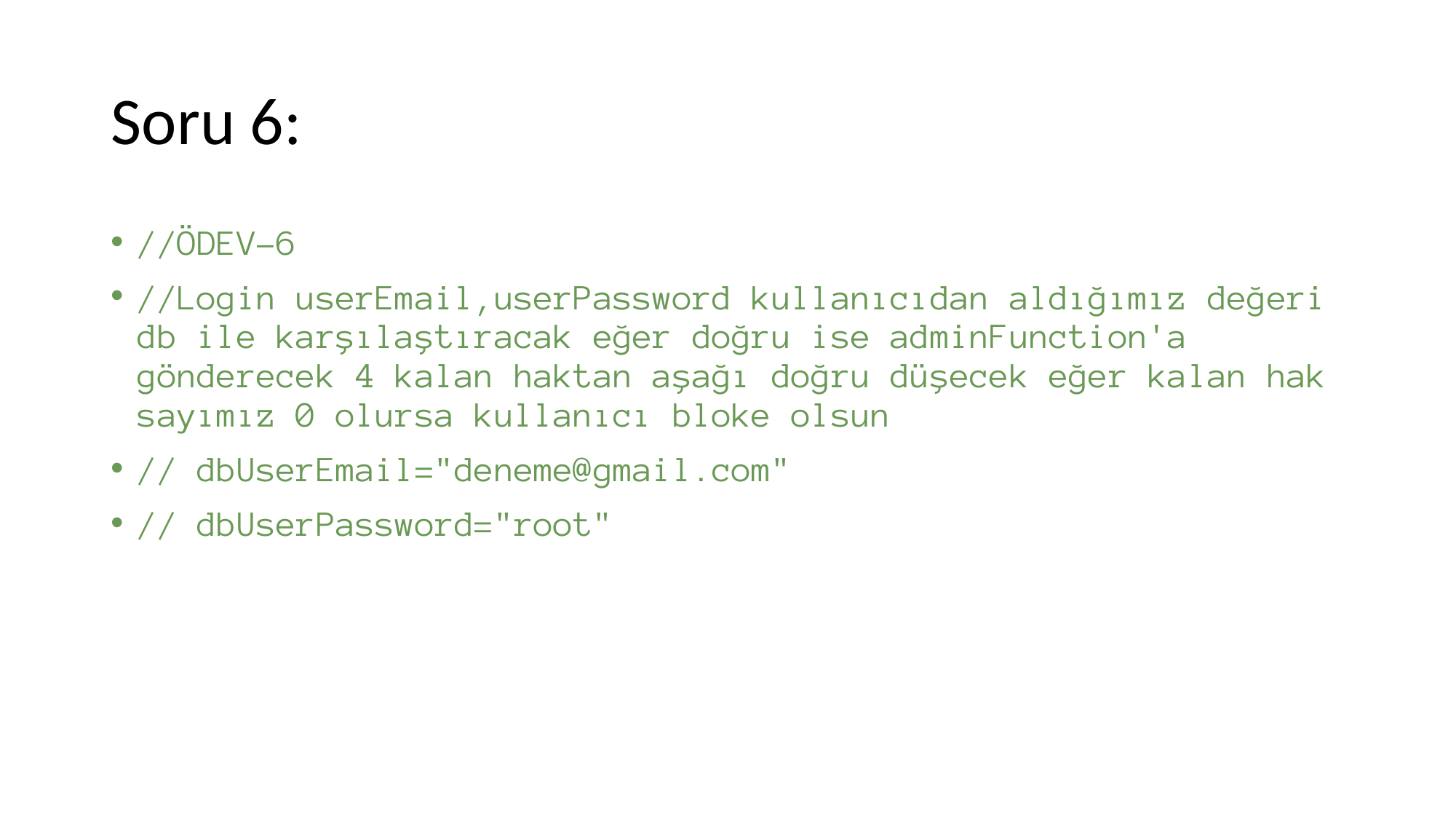

# Soru 6:
//ÖDEV-6
//Login userEmail,userPassword kullanıcıdan aldığımız değeri db ile karşılaştıracak eğer doğru ise adminFunction'a gönderecek 4 kalan haktan aşağı doğru düşecek eğer kalan hak sayımız 0 olursa kullanıcı bloke olsun
// dbUserEmail="deneme@gmail.com"
// dbUserPassword="root"